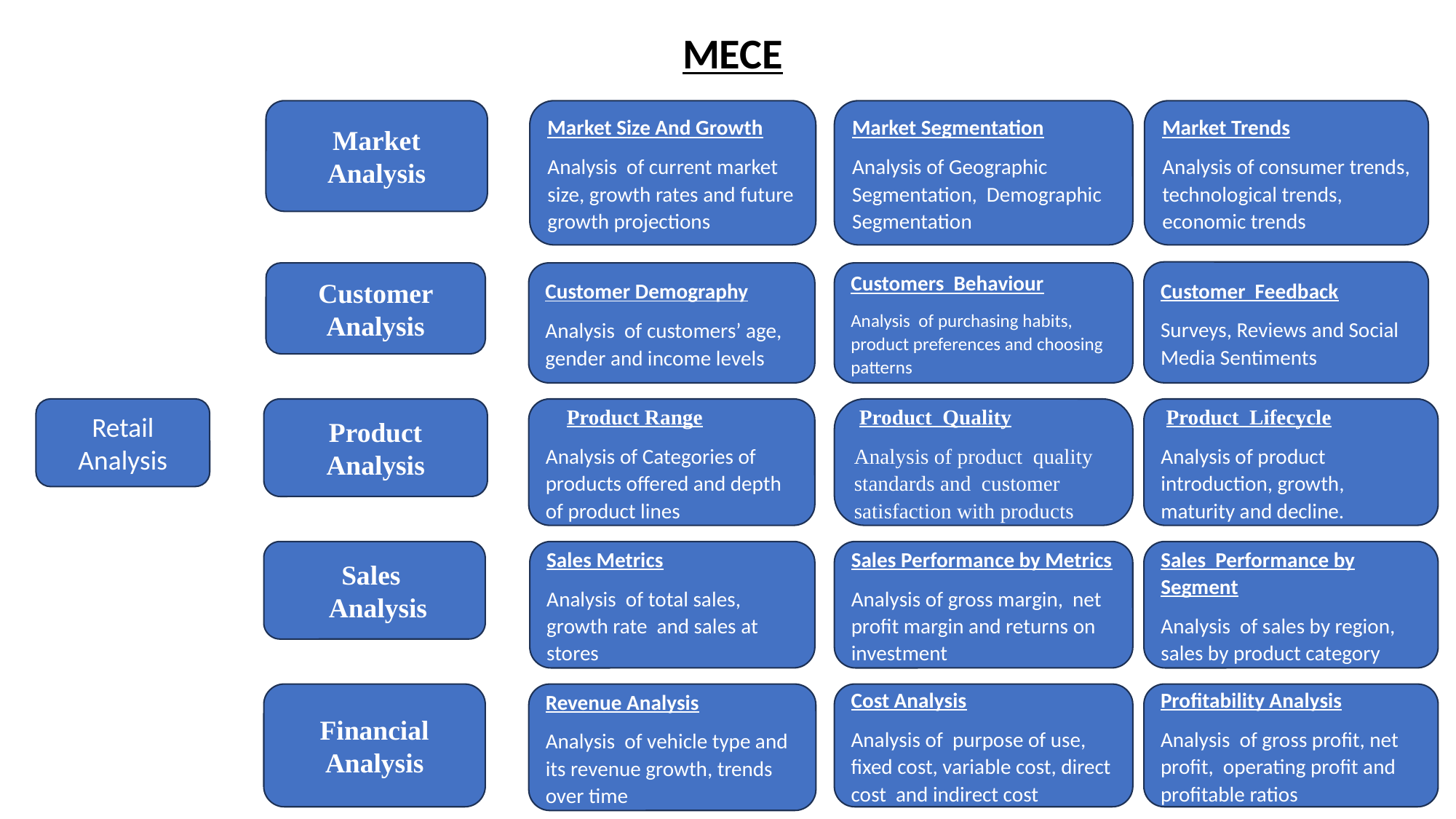

MECE
Market Size And Growth
Analysis  of current market size, growth rates and future growth projections
Market Analysis
Market Trends
Analysis of consumer trends, technological trends, economic trends
Market Segmentation
Analysis of Geographic Segmentation,  Demographic Segmentation
Customer  Feedback
Surveys, Reviews and Social Media Sentiments
Customer Analysis
Customer Demography
Analysis  of customers’ age, gender and income levels
Customers  Behaviour
Analysis  of purchasing habits, product preferences and choosing patterns
Retail Analysis
Product Analysis
    Product Range
Analysis of Categories of products offered and depth of product lines
 Product  Quality
Analysis of product  quality standards and  customer satisfaction with products
 Product  Lifecycle
Analysis of product introduction, growth, maturity and decline.
Sales
 Analysis
Sales Metrics
Analysis  of total sales,  growth rate  and sales at stores
Sales Performance by Metrics
Analysis of gross margin,  net profit margin and returns on investment
Sales  Performance by Segment
Analysis  of sales by region, sales by product category
Financial Analysis
Cost Analysis
Analysis of  purpose of use, fixed cost, variable cost, direct cost  and indirect cost
Profitability Analysis
Analysis  of gross profit, net profit,  operating profit and profitable ratios
Revenue Analysis
Analysis  of vehicle type and its revenue growth, trends  over time